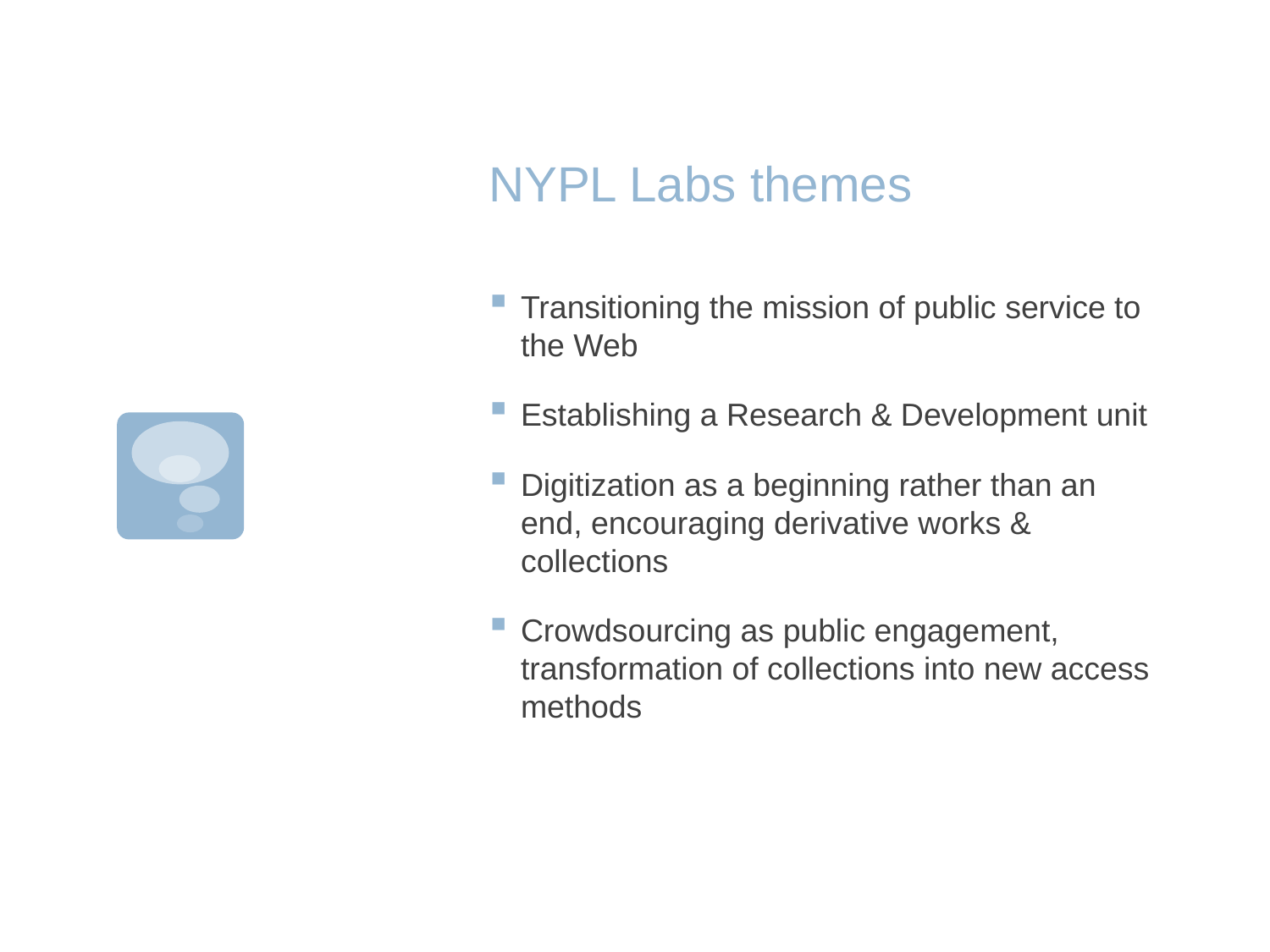

# NYPL Labs themes
Transitioning the mission of public service to the Web
Establishing a Research & Development unit
Digitization as a beginning rather than an end, encouraging derivative works & collections
Crowdsourcing as public engagement, transformation of collections into new access methods